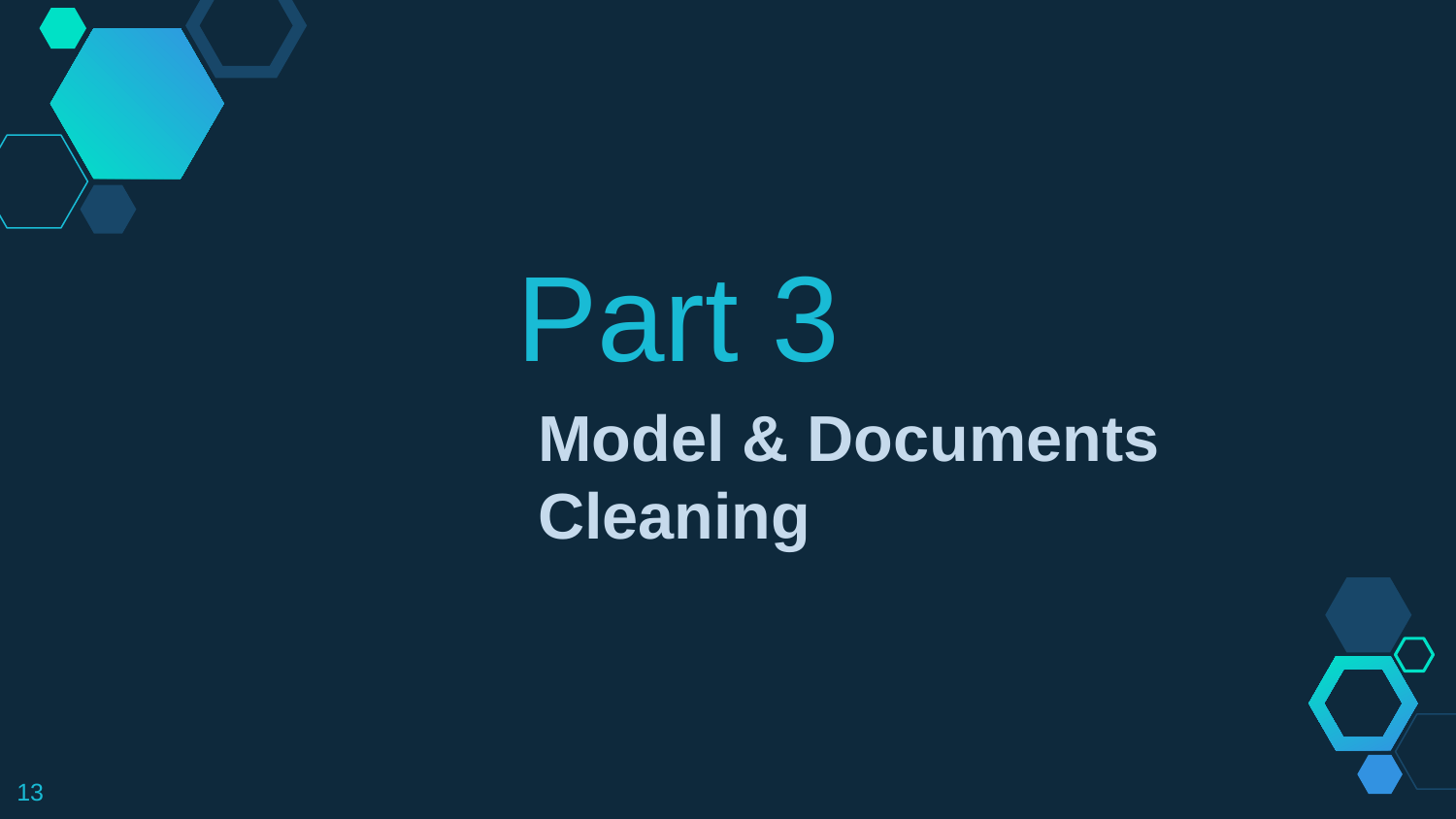

Part 3
Model & Documents Cleaning
13